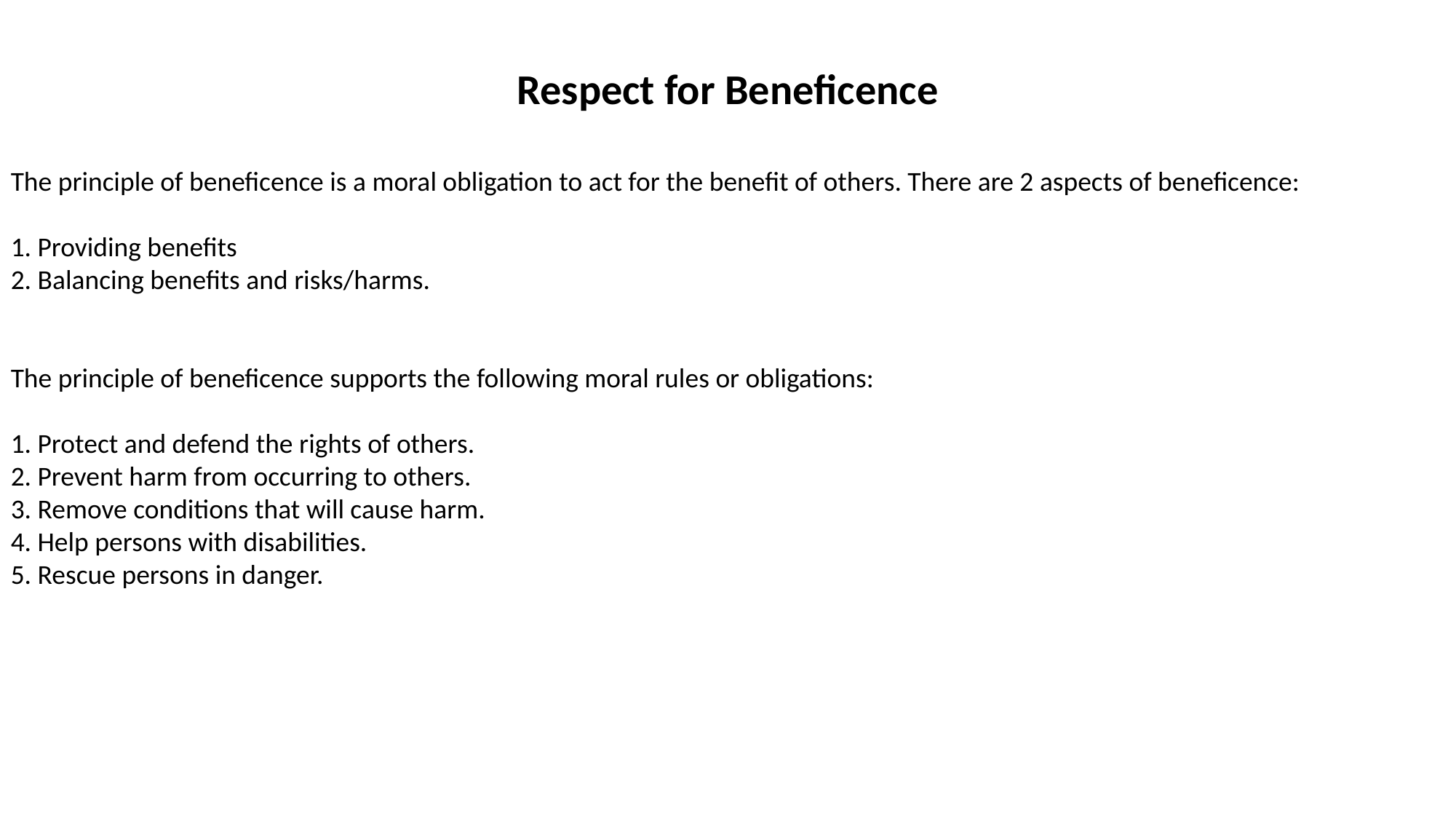

Respect for Beneficence

The principle of beneficence is a moral obligation to act for the benefit of others. There are 2 aspects of beneficence:

1. Providing benefits
2. Balancing benefits and risks/harms.

The principle of beneficence supports the following moral rules or obligations:

1. Protect and defend the rights of others.
2. Prevent harm from occurring to others.
3. Remove conditions that will cause harm.
4. Help persons with disabilities.
5. Rescue persons in danger.